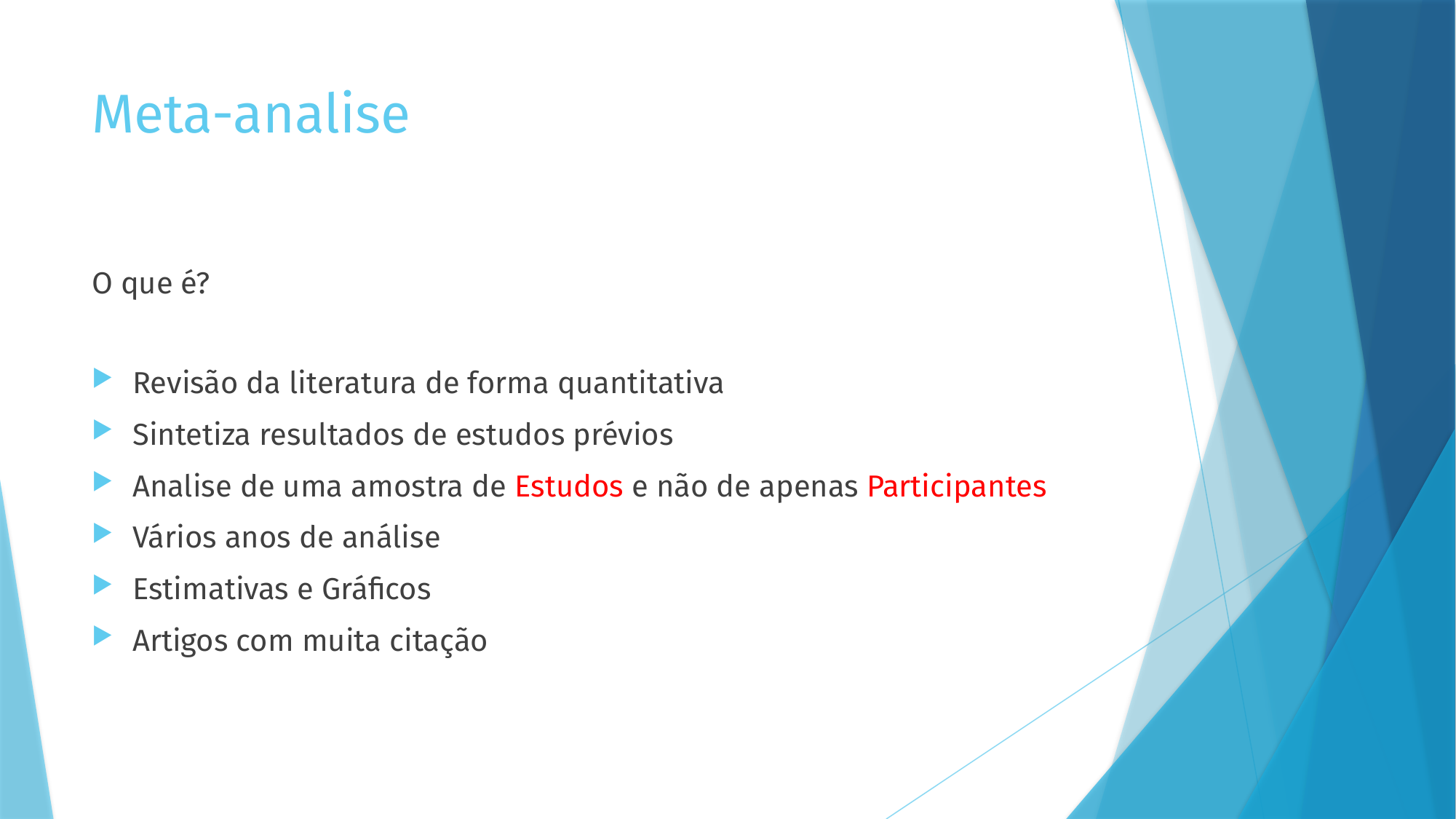

# Meta-analise
O que é?

Revisão da literatura de forma quantitativa
Sintetiza resultados de estudos prévios
Analise de uma amostra de Estudos e não de apenas Participantes
Vários anos de análise
Estimativas e Gráficos
Artigos com muita citação